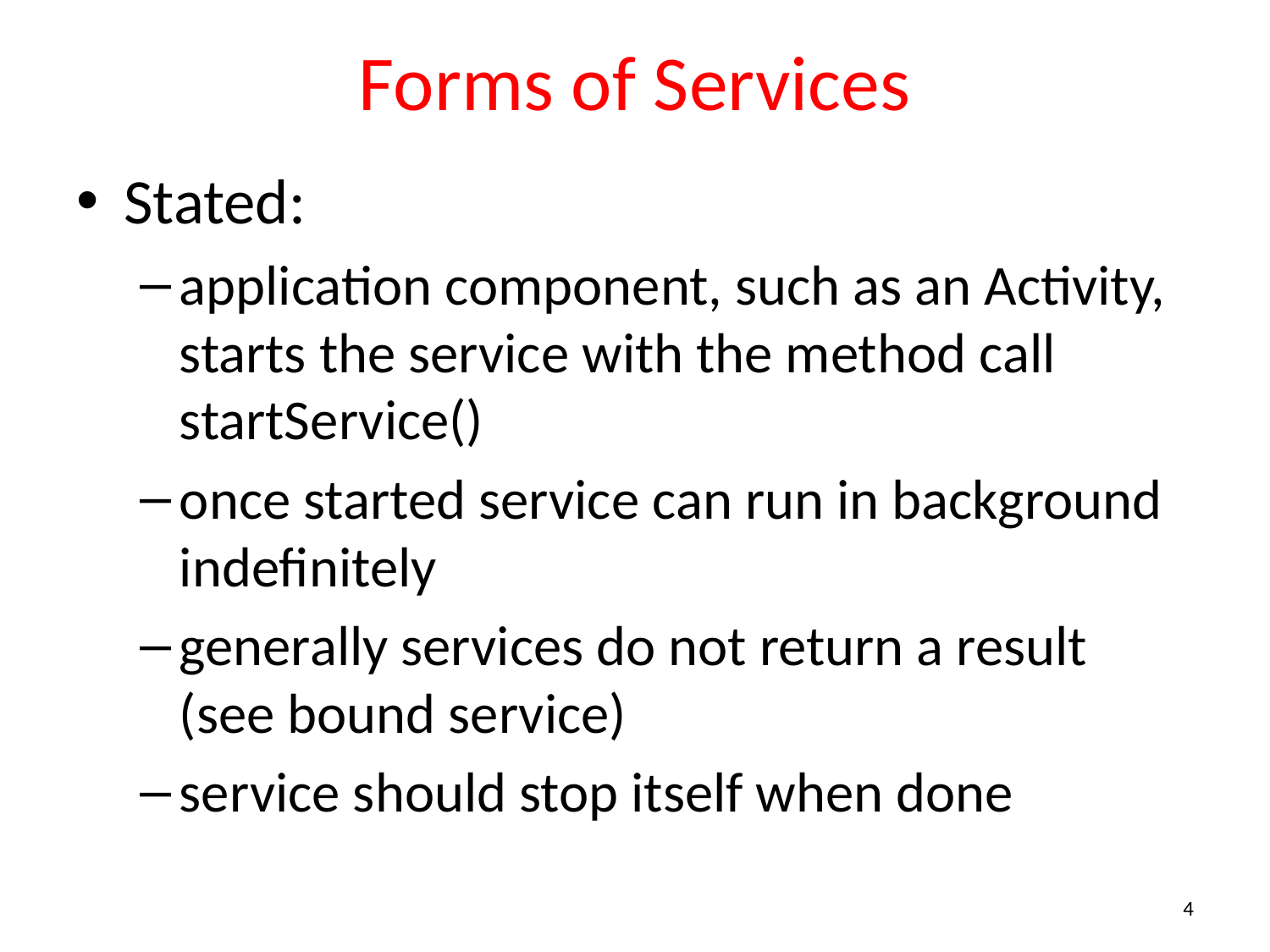

# Forms of Services
Stated:
application component, such as an Activity, starts the service with the method call startService()
once started service can run in background indefinitely
generally services do not return a result (see bound service)
service should stop itself when done
4